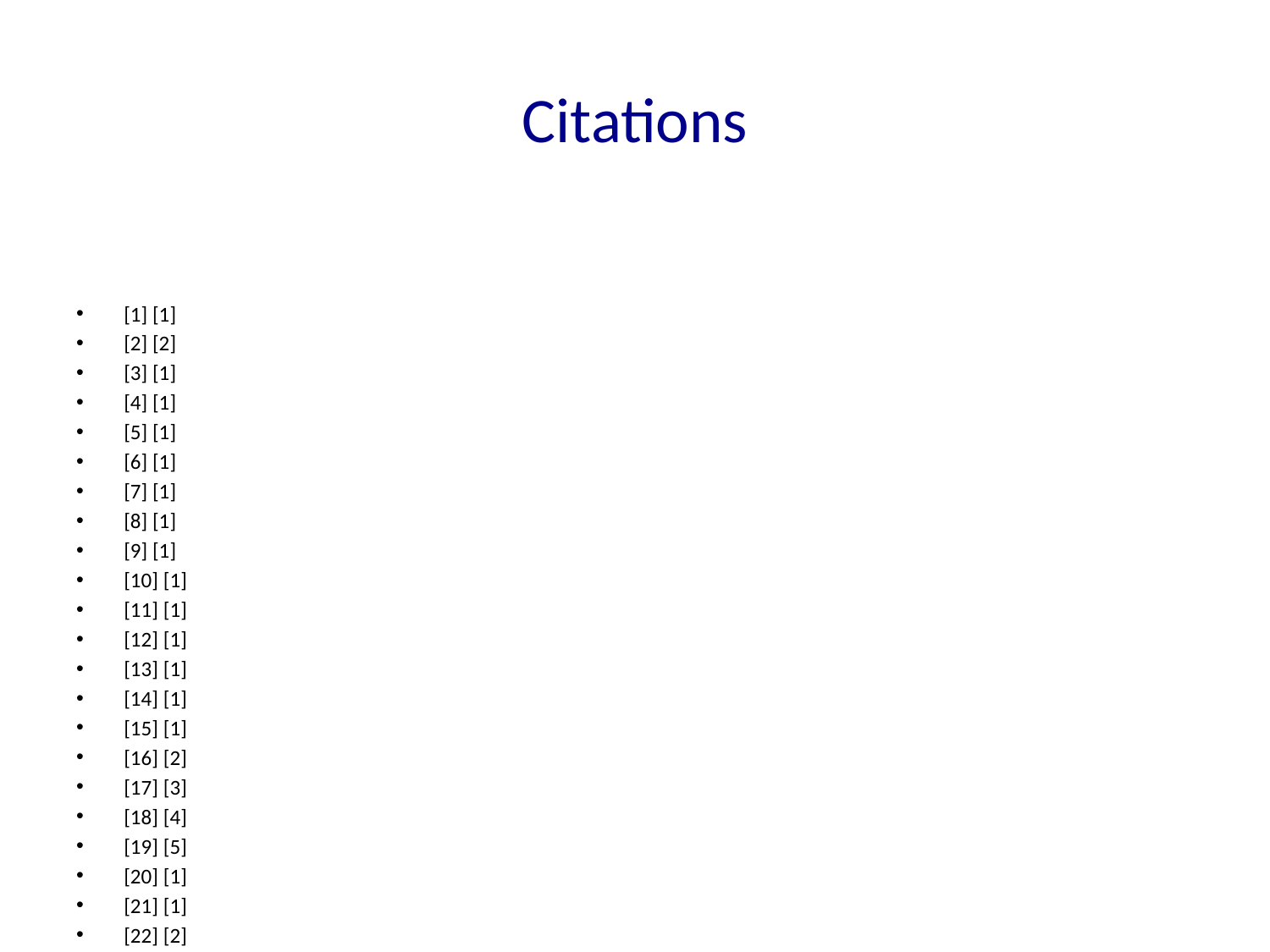

# Citations

[1] [1]
[2] [2]
[3] [1]
[4] [1]
[5] [1]
[6] [1]
[7] [1]
[8] [1]
[9] [1]
[10] [1]
[11] [1]
[12] [1]
[13] [1]
[14] [1]
[15] [1]
[16] [2]
[17] [3]
[18] [4]
[19] [5]
[20] [1]
[21] [1]
[22] [2]
[23] [1]